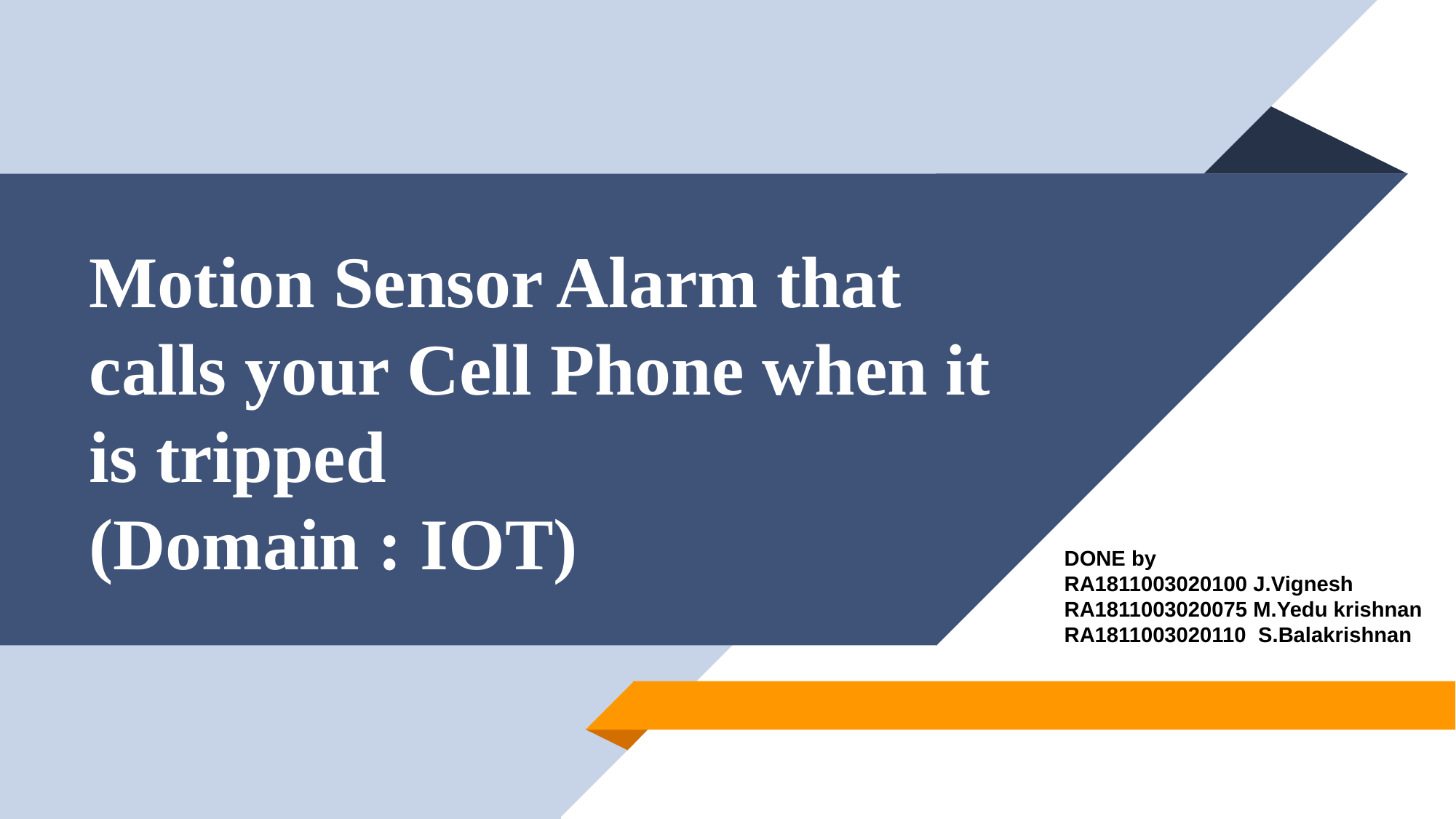

# Motion Sensor Alarm that calls your Cell Phone when it is tripped (Domain : IOT)
DONE by
RA1811003020100 J.Vignesh
RA1811003020075 M.Yedu krishnan
RA1811003020110  S.Balakrishnan